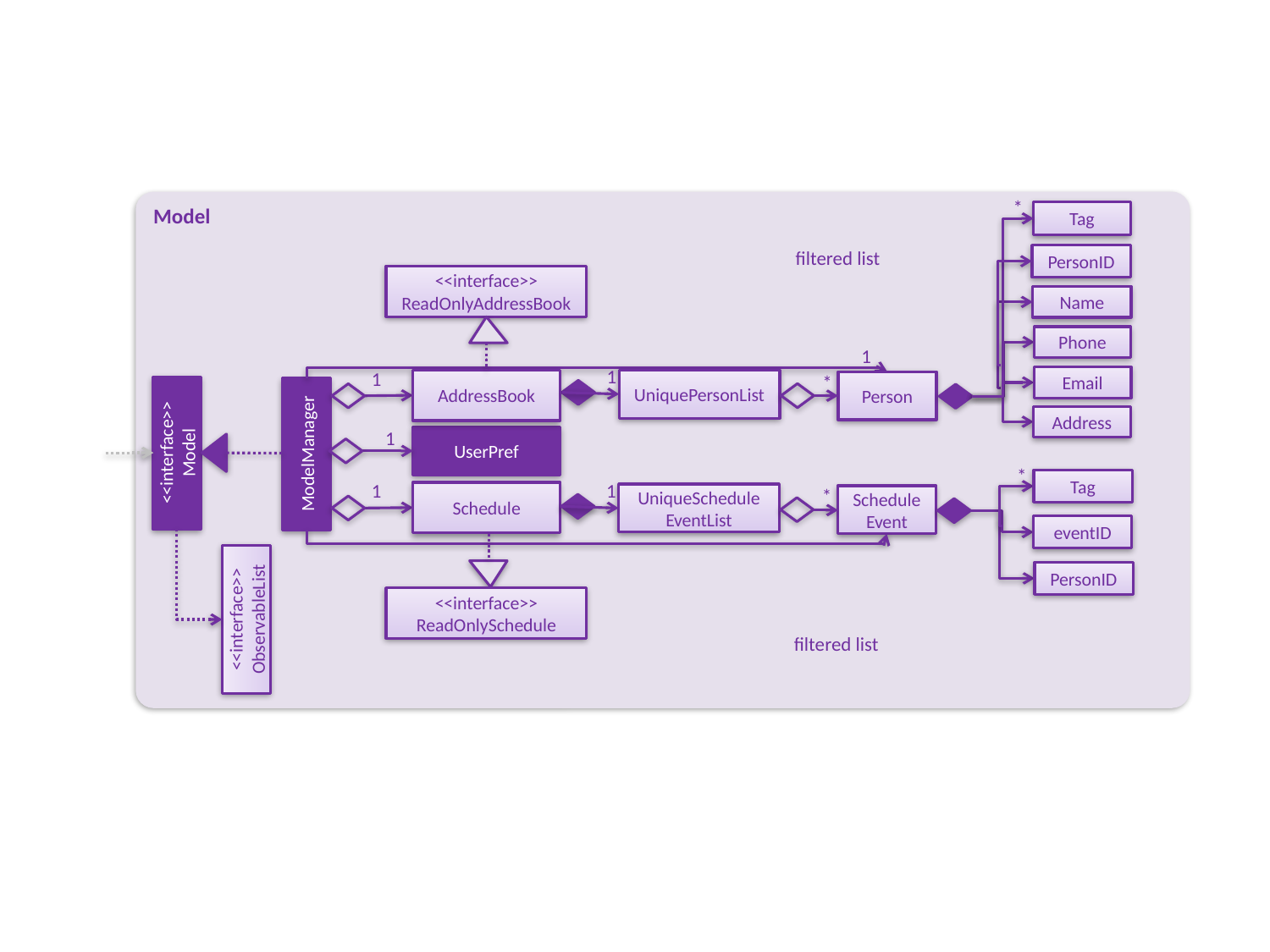

Model
*
Tag
filtered list
PersonID
<<interface>>
ReadOnlyAddressBook
Name

Phone
1
1
1
Email
AddressBook
UniquePersonList
*
Person

Address
1
UserPref
<<interface>>
Model
ModelManager

*
Tag
1
1
Schedule
UniqueSchedule
EventList
*
ScheduleEvent

eventID

PersonID
<<interface>>
ReadOnlySchedule
<<interface>>
ObservableList
filtered list